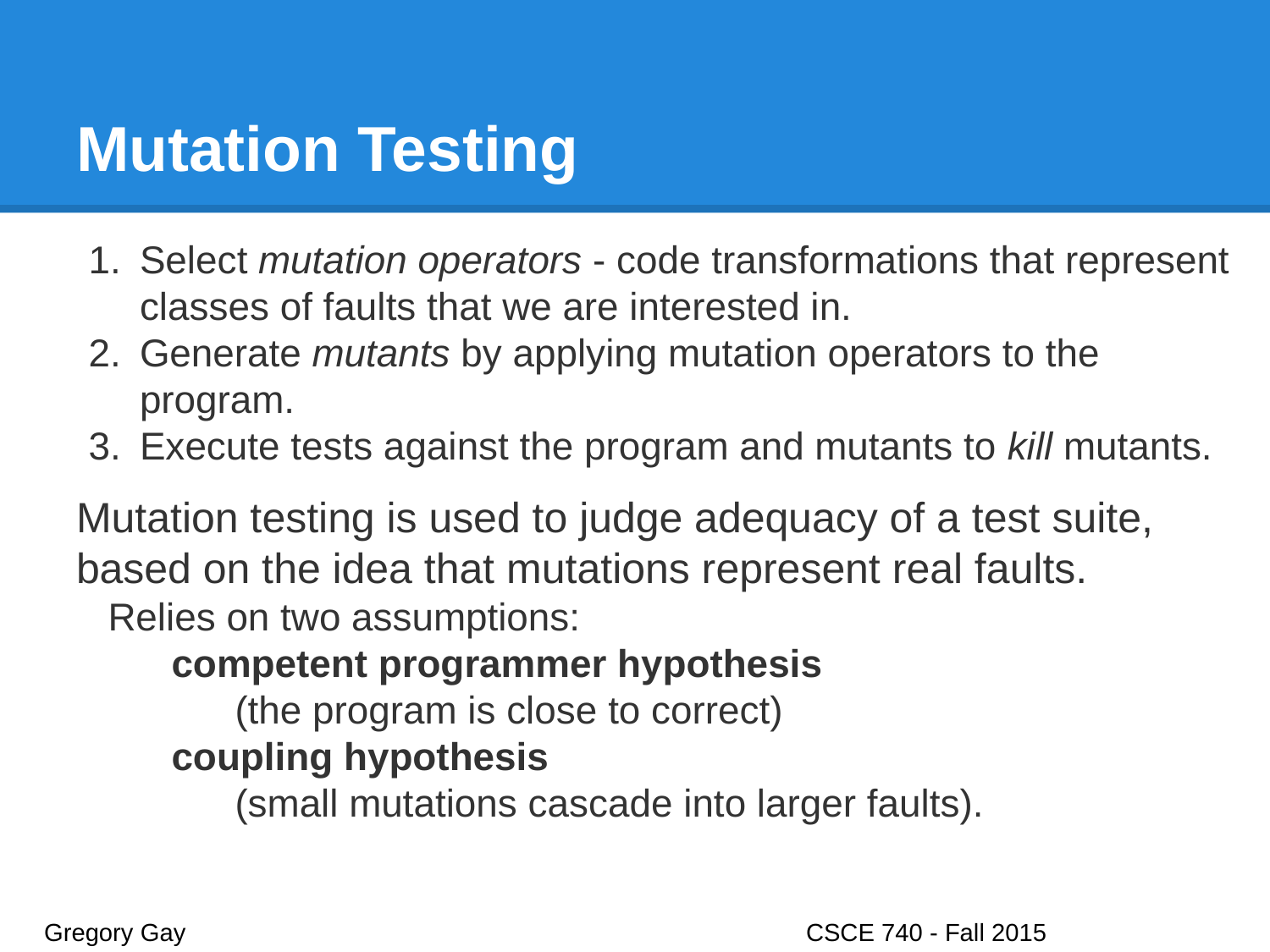

# Mutation Testing
Select mutation operators - code transformations that represent classes of faults that we are interested in.
Generate mutants by applying mutation operators to the program.
Execute tests against the program and mutants to kill mutants.

Mutation testing is used to judge adequacy of a test suite, based on the idea that mutations represent real faults.
Relies on two assumptions:
competent programmer hypothesis
(the program is close to correct)
coupling hypothesis
(small mutations cascade into larger faults).
Gregory Gay					CSCE 740 - Fall 2015								9